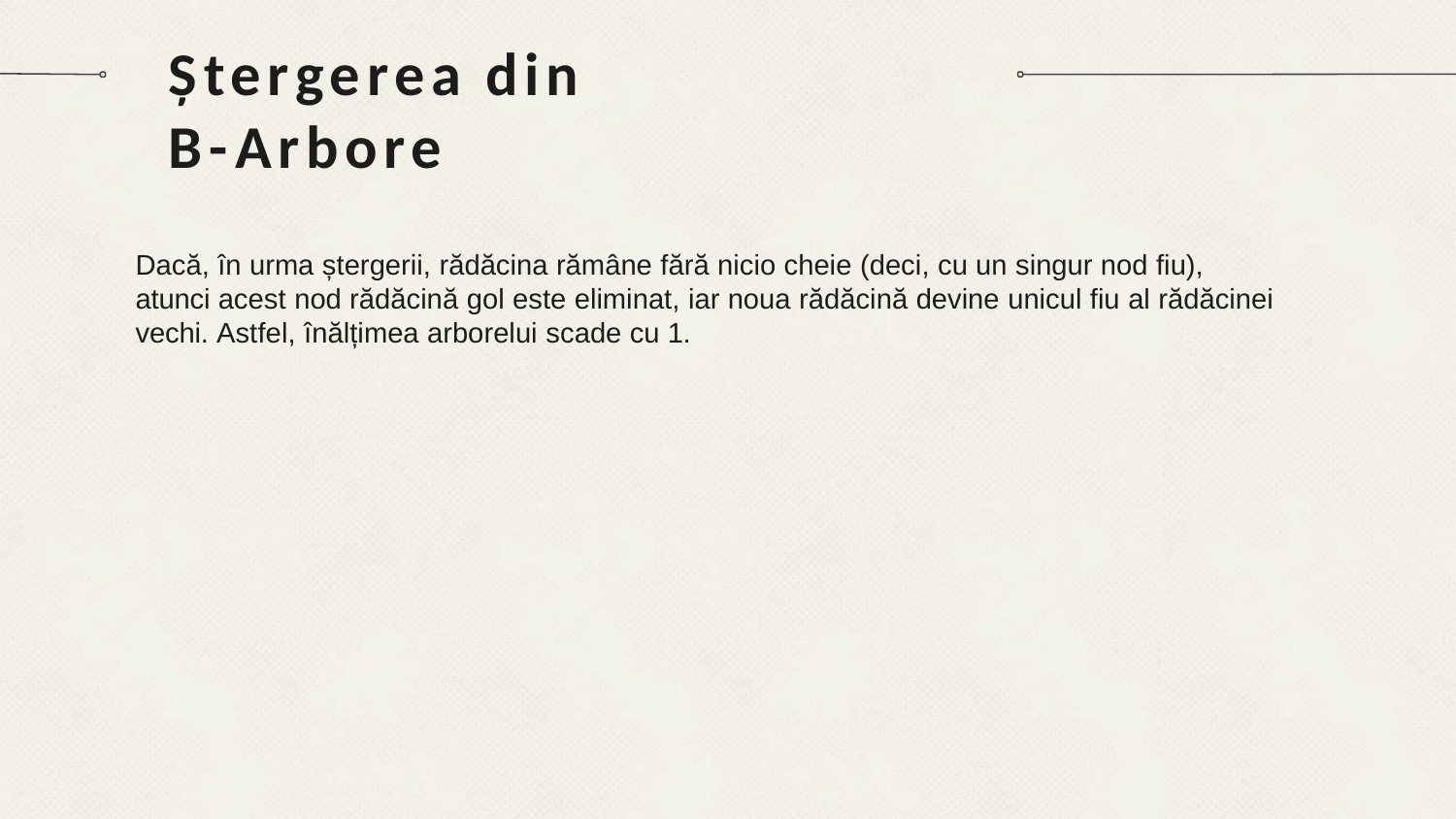

# Ștergerea din B-Arbore
Dacă, în urma ștergerii, rădăcina rămâne fără nicio cheie (deci, cu un singur nod fiu), atunci acest nod rădăcină gol este eliminat, iar noua rădăcină devine unicul fiu al rădăcinei vechi. Astfel, înălțimea arborelui scade cu 1.